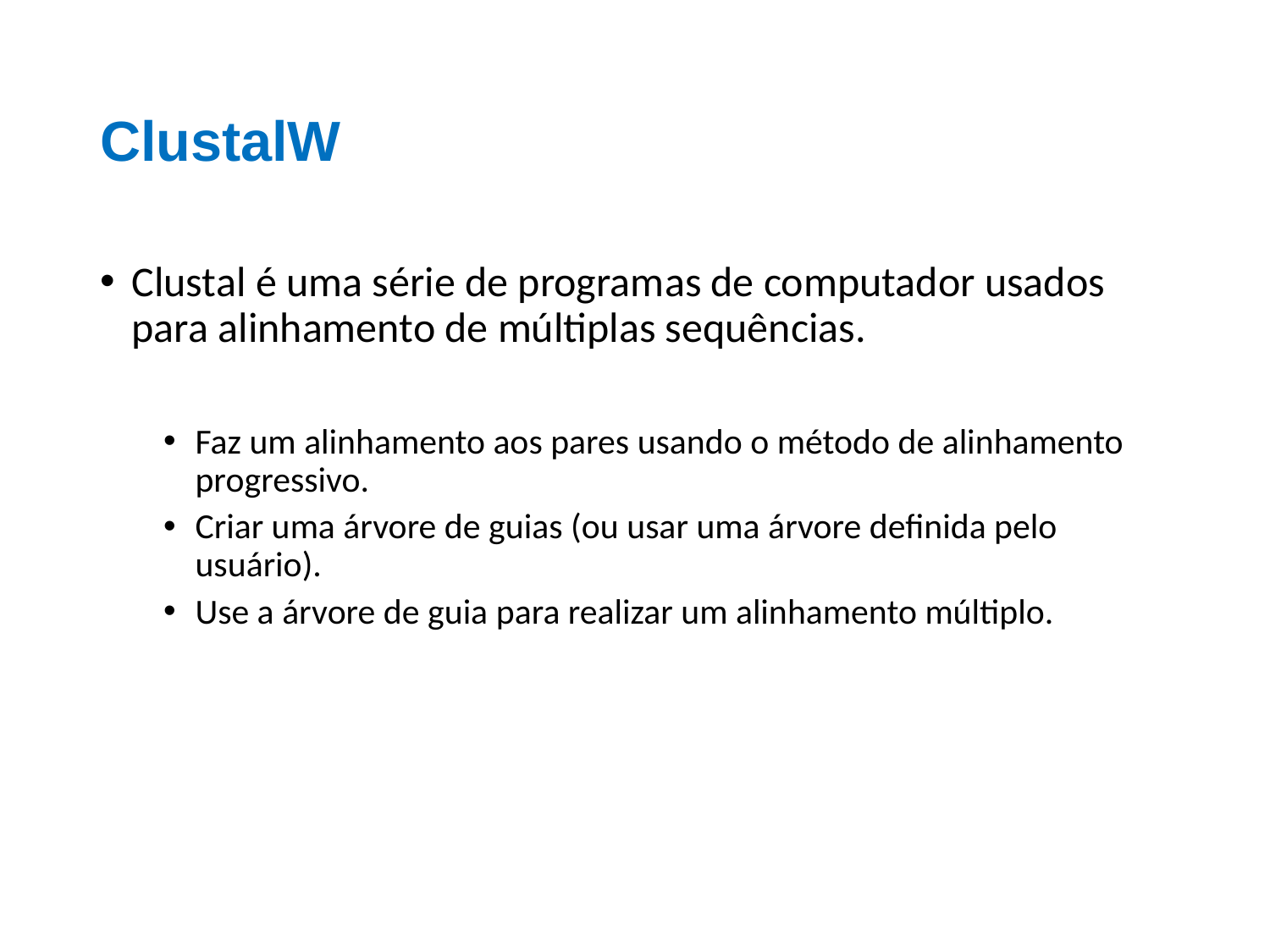

# ClustalW
Clustal é uma série de programas de computador usados ​para alinhamento de múltiplas sequências.

Faz um alinhamento aos pares usando o método de alinhamento progressivo.
Criar uma árvore de guias (ou usar uma árvore definida pelo usuário).
Use a árvore de guia para realizar um alinhamento múltiplo.